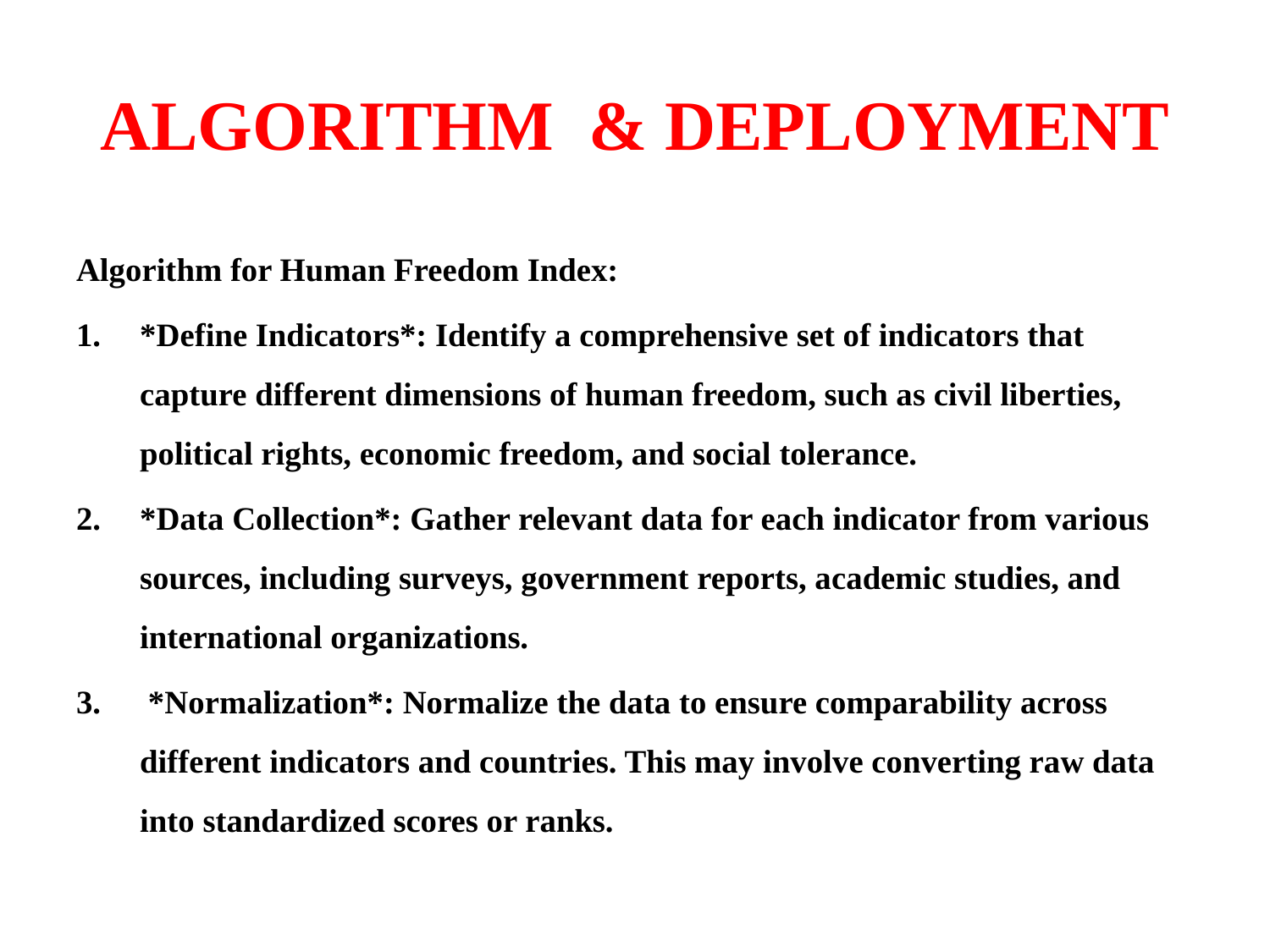

# ALGORITHM  & DEPLOYMENT
Algorithm for Human Freedom Index:
*Define Indicators*: Identify a comprehensive set of indicators that capture different dimensions of human freedom, such as civil liberties, political rights, economic freedom, and social tolerance.
*Data Collection*: Gather relevant data for each indicator from various sources, including surveys, government reports, academic studies, and international organizations.
 *Normalization*: Normalize the data to ensure comparability across different indicators and countries. This may involve converting raw data into standardized scores or ranks.